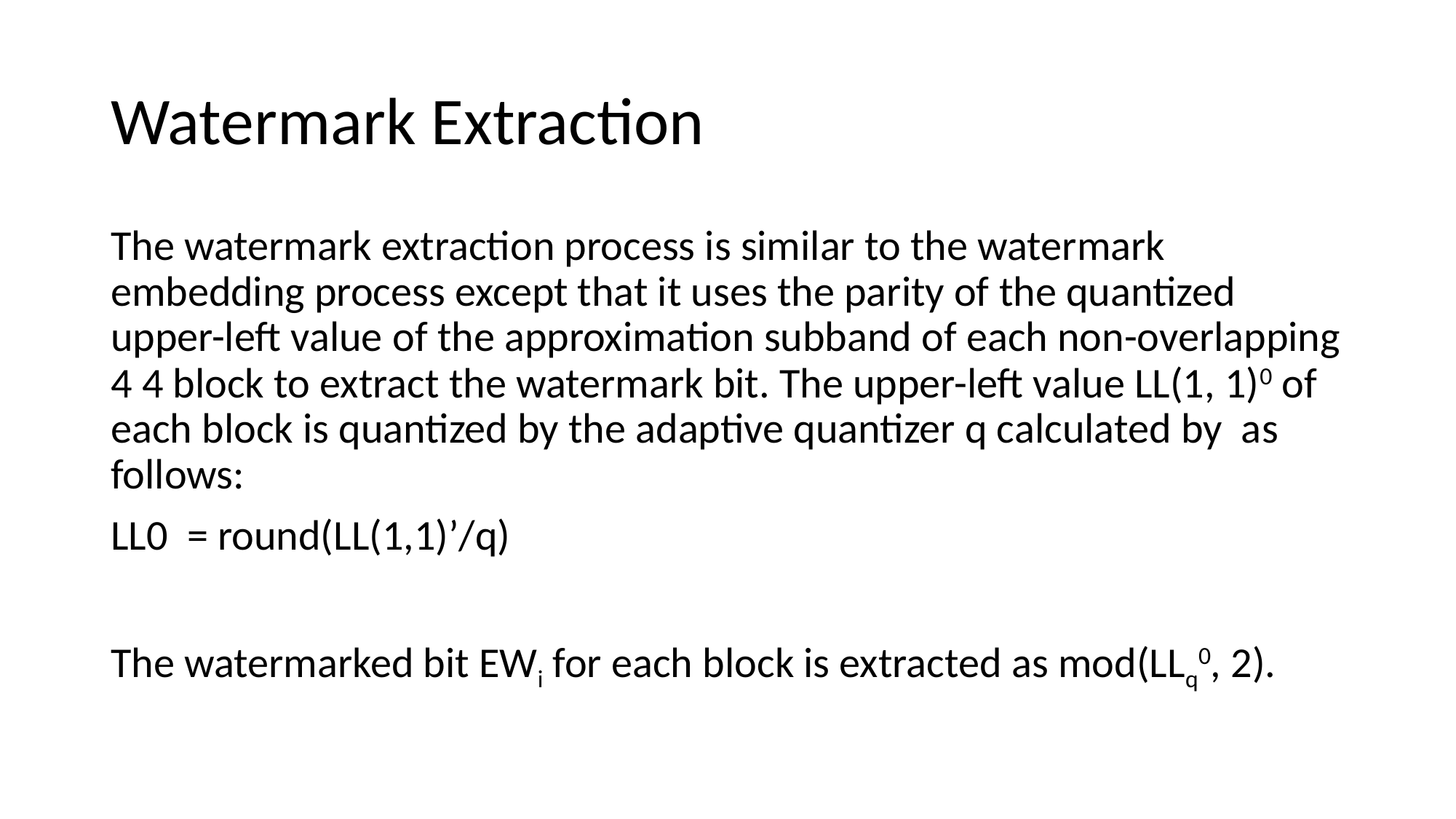

Watermark Extraction
The watermark extraction process is similar to the watermark embedding process except that it uses the parity of the quantized upper-left value of the approximation subband of each non-overlapping 4 4 block to extract the watermark bit. The upper-left value LL(1, 1)0 of each block is quantized by the adaptive quantizer q calculated by  as follows:
LL0  = round(LL(1,1)’/q)

The watermarked bit EWi for each block is extracted as mod(LLq0, 2).